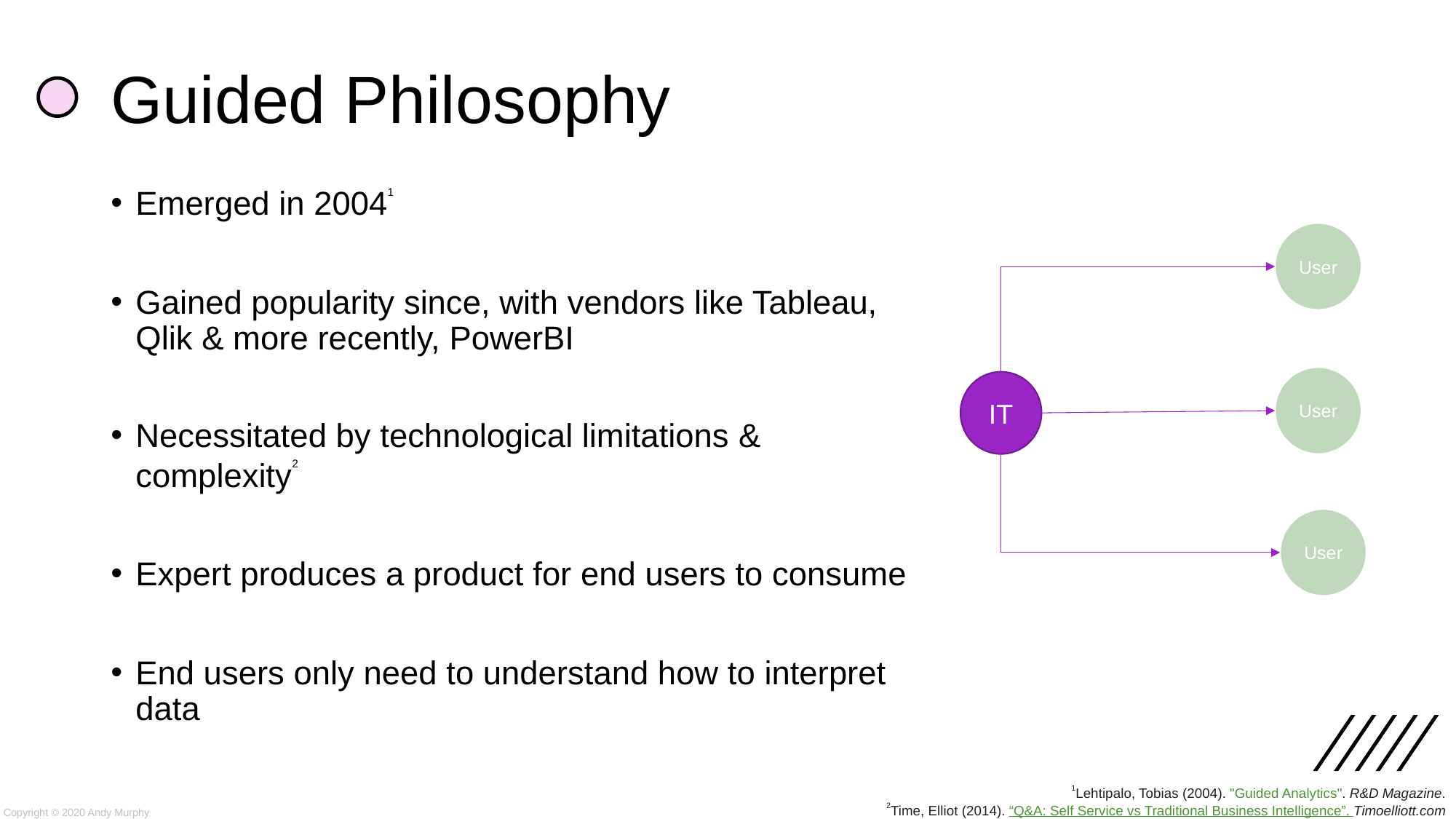

# Guided Philosophy
Emerged in 20041

Gained popularity since, with vendors like Tableau, Qlik & more recently, PowerBI

Necessitated by technological limitations & complexity2

Expert produces a product for end users to consume

End users only need to understand how to interpret data
User
User
IT
User
1Lehtipalo, Tobias (2004). "Guided Analytics". R&D Magazine.
2Time, Elliot (2014). “Q&A: Self Service vs Traditional Business Intelligence”. Timoelliott.com